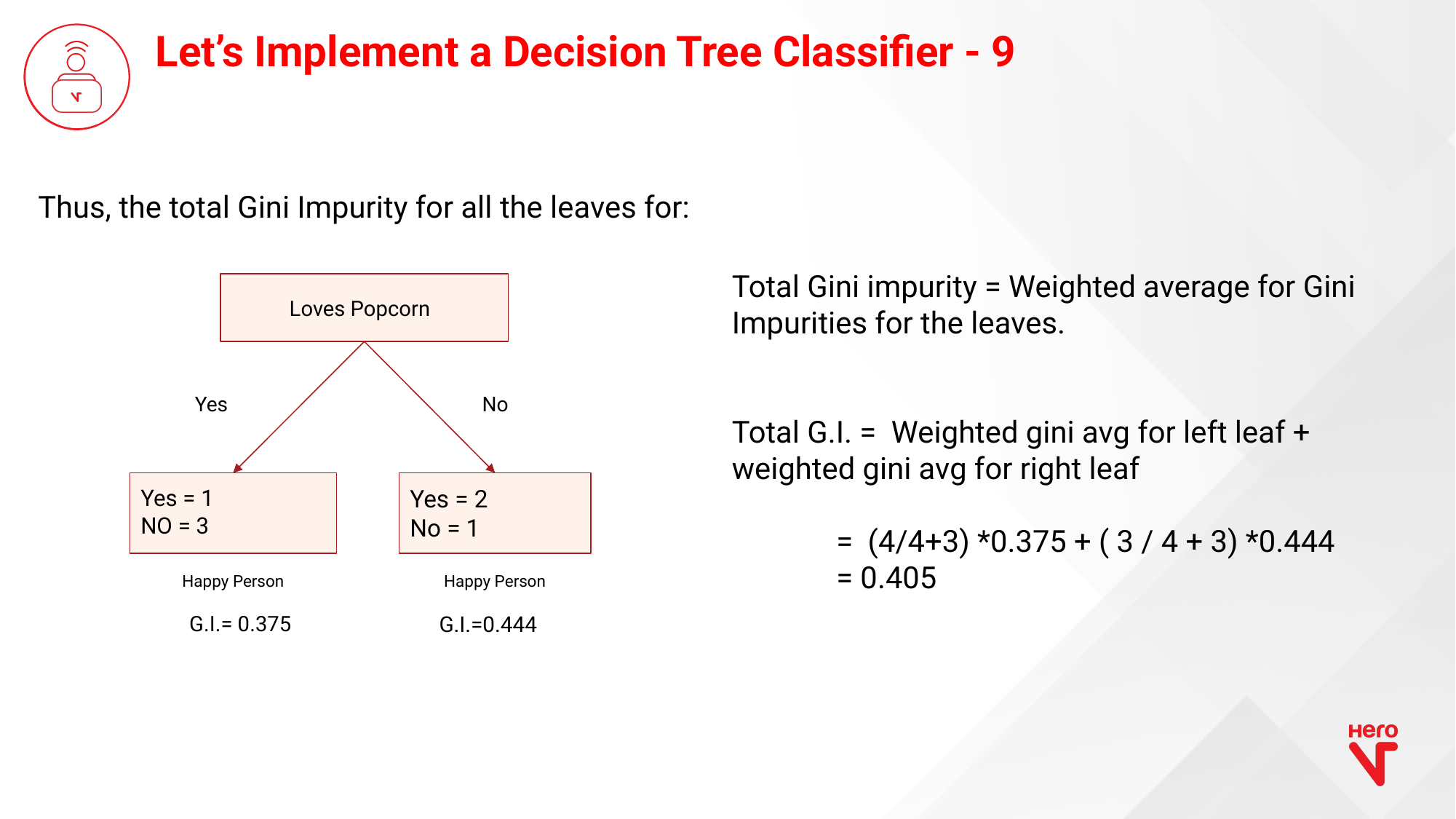

Let’s Implement a Decision Tree Classifier - 9
Thus, the total Gini Impurity for all the leaves for:
Total Gini impurity = Weighted average for Gini Impurities for the leaves.

Total G.I. =  Weighted gini avg for left leaf + weighted gini avg for right leaf

              =  (4/4+3) *0.375 + ( 3 / 4 + 3) *0.444
              = 0.405

           Loves Popcorn
Yes
No
Yes = 2
No = 1
Yes = 1
NO = 3
Happy Person
Happy Person
G.I.= 0.375
G.I.=0.444